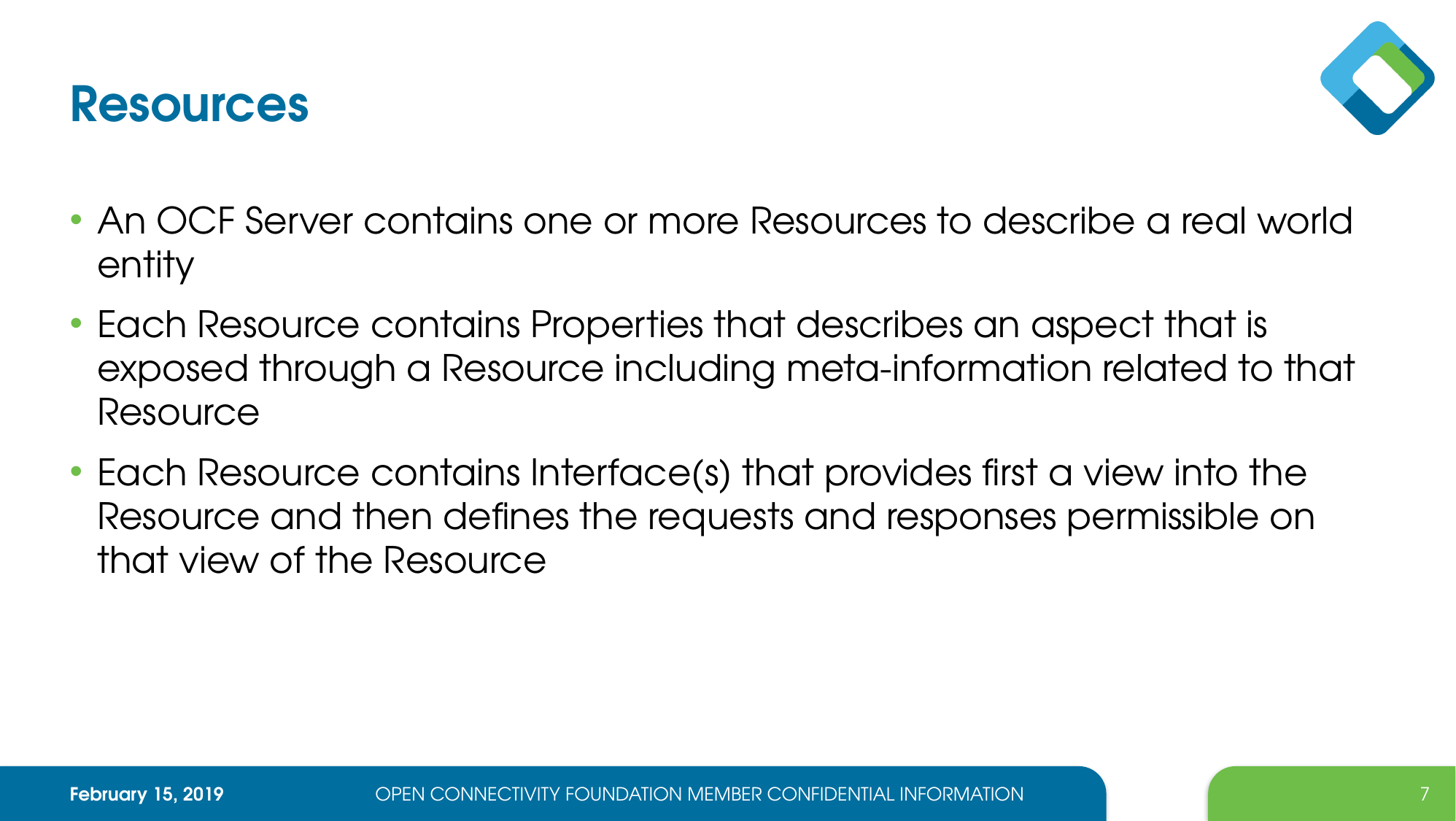

# Resources
An OCF Server contains one or more Resources to describe a real world entity
Each Resource contains Properties that describes an aspect that is exposed through a Resource including meta-information related to that Resource
Each Resource contains Interface(s) that provides first a view into the Resource and then defines the requests and responses permissible on that view of the Resource

February 15, 2019
OPEN CONNECTIVITY FOUNDATION MEMBER CONFIDENTIAL INFORMATION
7